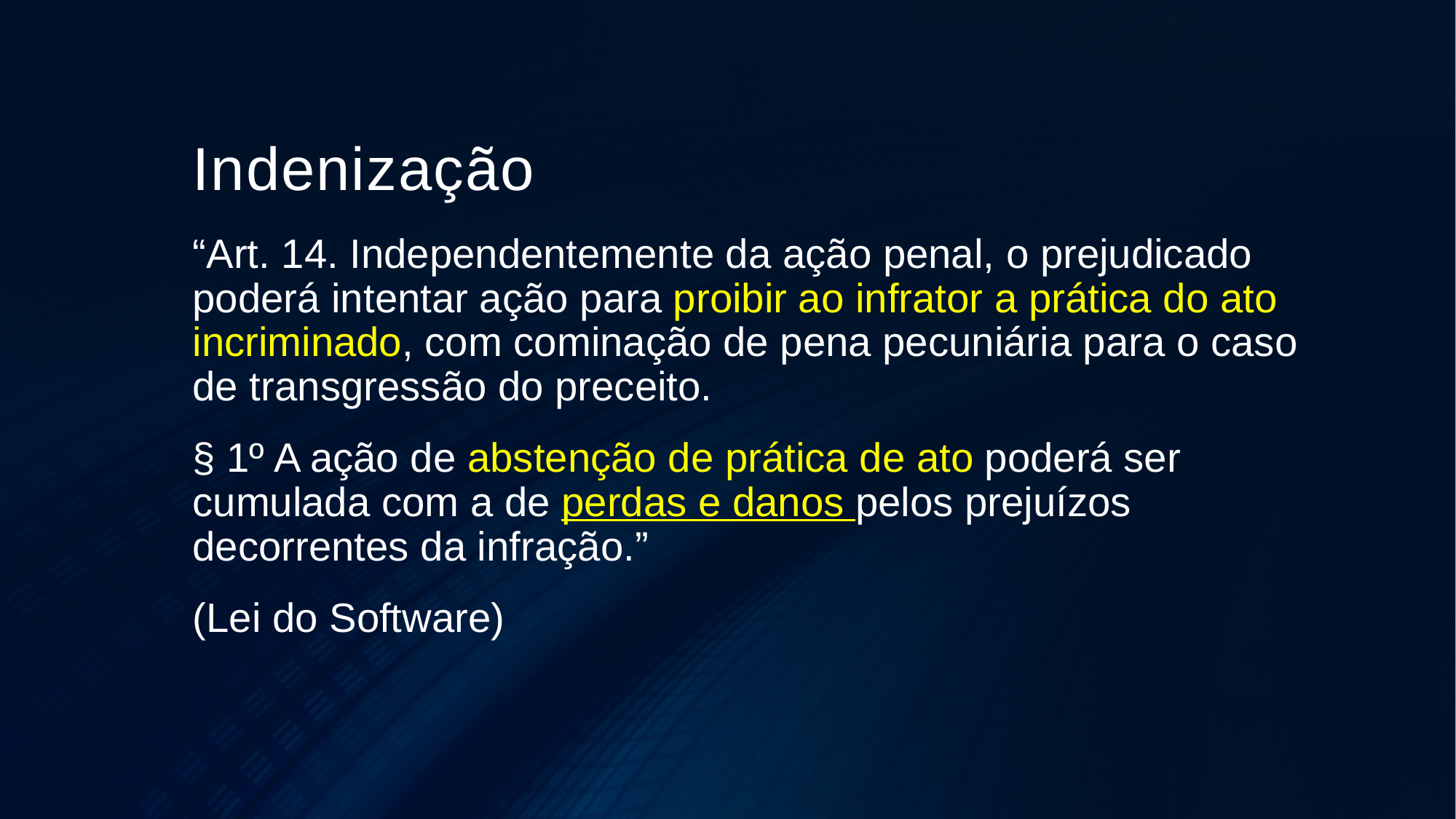

# Indenização
“Art. 14. Independentemente da ação penal, o prejudicado poderá intentar ação para proibir ao infrator a prática do ato incriminado, com cominação de pena pecuniária para o caso de transgressão do preceito.
§ 1º A ação de abstenção de prática de ato poderá ser cumulada com a de perdas e danos pelos prejuízos decorrentes da infração.”
(Lei do Software)